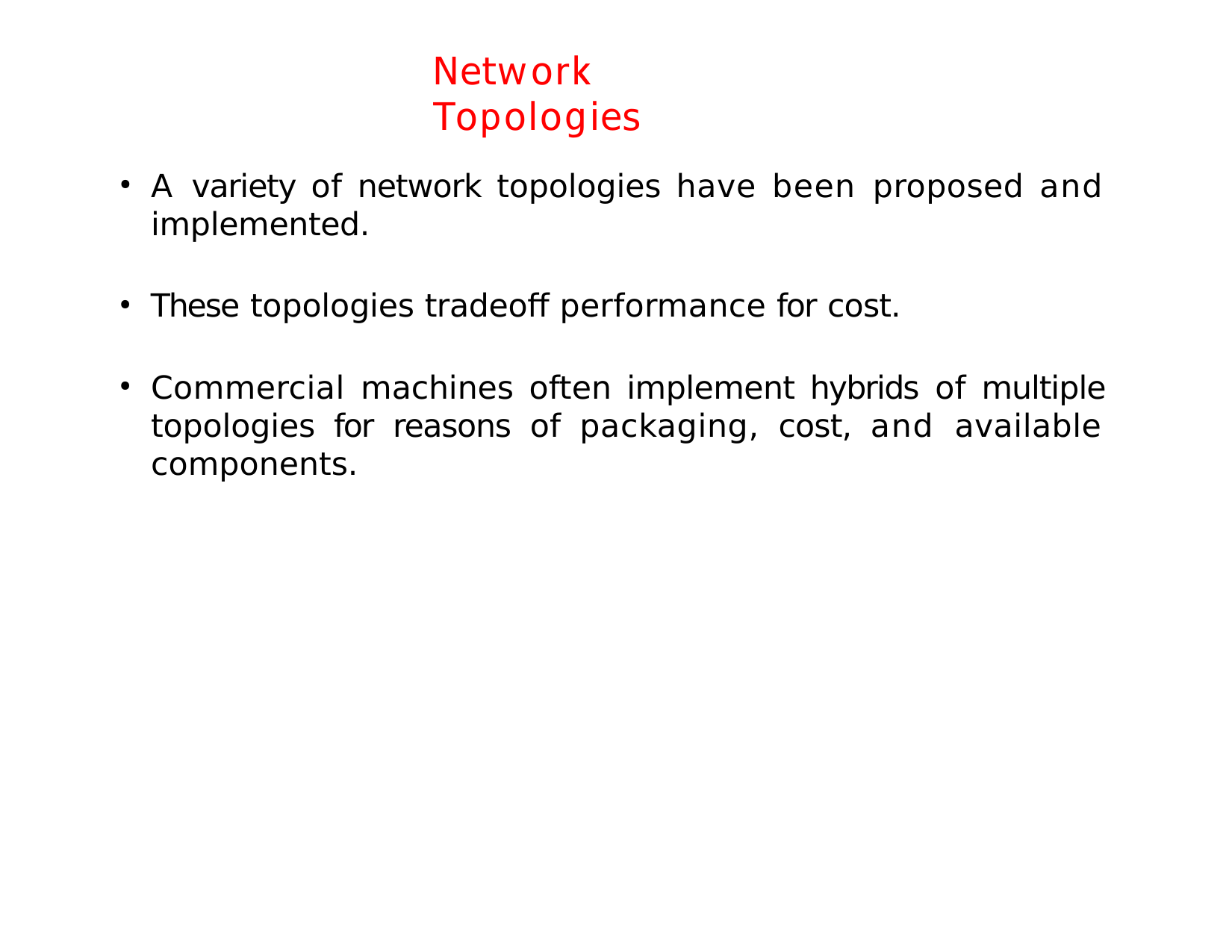

# Network Topologies
A variety of network topologies have been proposed and  implemented.

These topologies tradeoff performance for cost.
Commercial machines often implement hybrids of multiple  topologies for reasons of packaging, cost, and available  components.